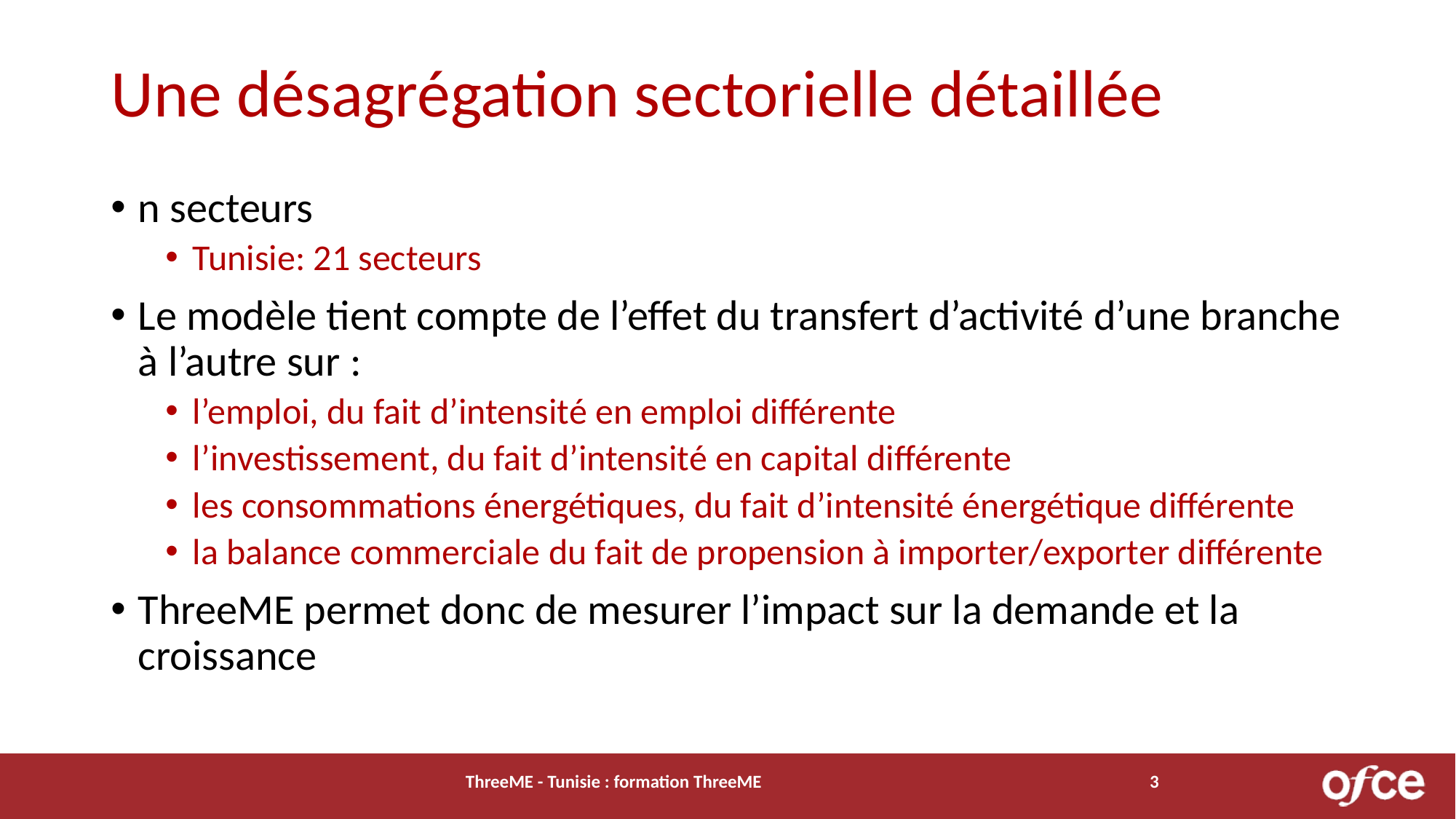

# Une désagrégation sectorielle détaillée
n secteurs
Tunisie: 21 secteurs
Le modèle tient compte de l’effet du transfert d’activité d’une branche à l’autre sur :
l’emploi, du fait d’intensité en emploi différente
l’investissement, du fait d’intensité en capital différente
les consommations énergétiques, du fait d’intensité énergétique différente
la balance commerciale du fait de propension à importer/exporter différente
ThreeME permet donc de mesurer l’impact sur la demande et la croissance

ThreeME - Tunisie : formation ThreeME
3